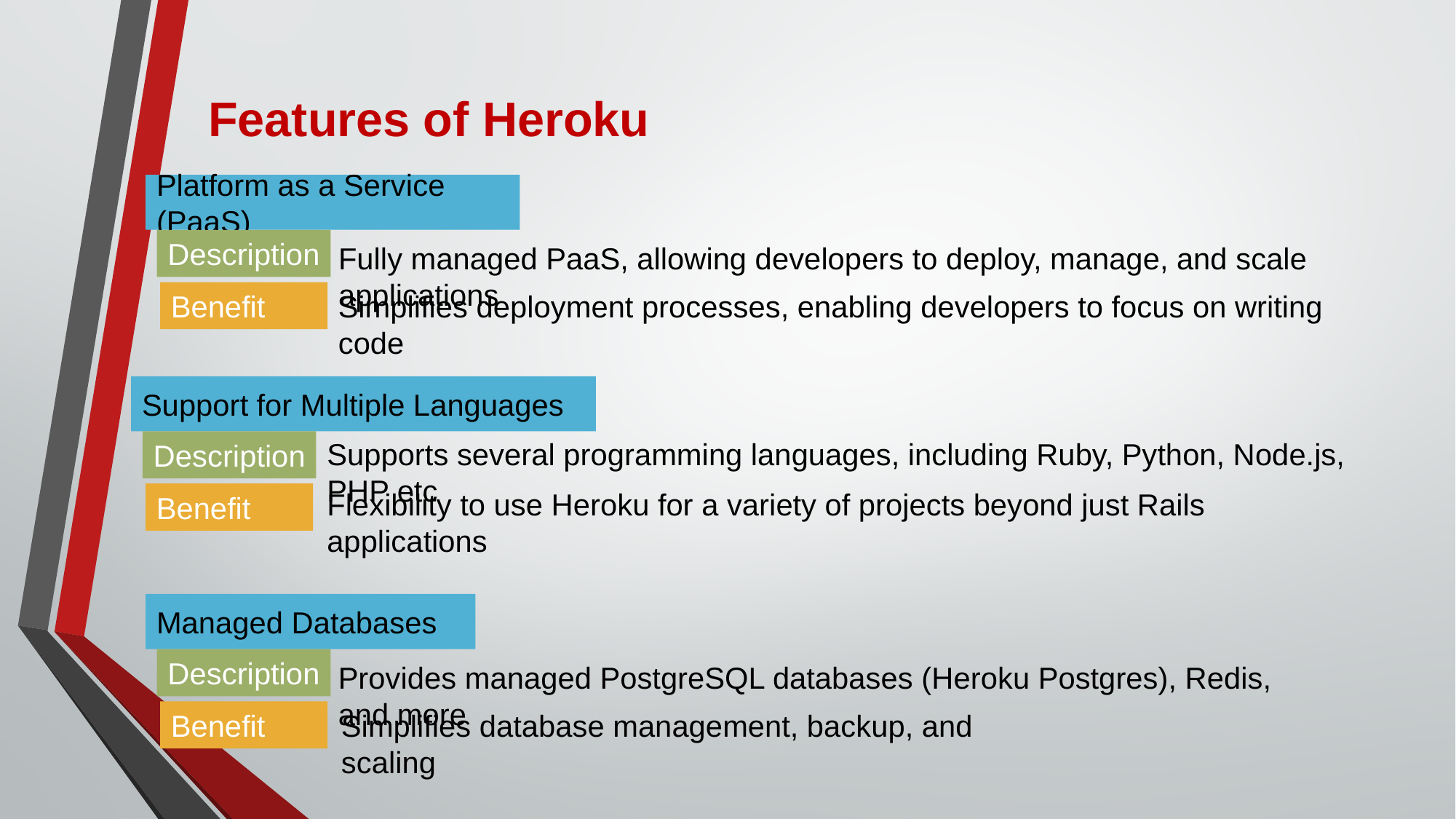

# Features of Heroku
Platform as a Service (PaaS)
Description
Fully managed PaaS, allowing developers to deploy, manage, and scale applications
Benefit
Simplifies deployment processes, enabling developers to focus on writing code
Support for Multiple Languages
Supports several programming languages, including Ruby, Python, Node.js, PHP etc
Description
Flexibility to use Heroku for a variety of projects beyond just Rails applications
Benefit
Managed Databases
Description
Provides managed PostgreSQL databases (Heroku Postgres), Redis, and more
Benefit
Simplifies database management, backup, and scaling